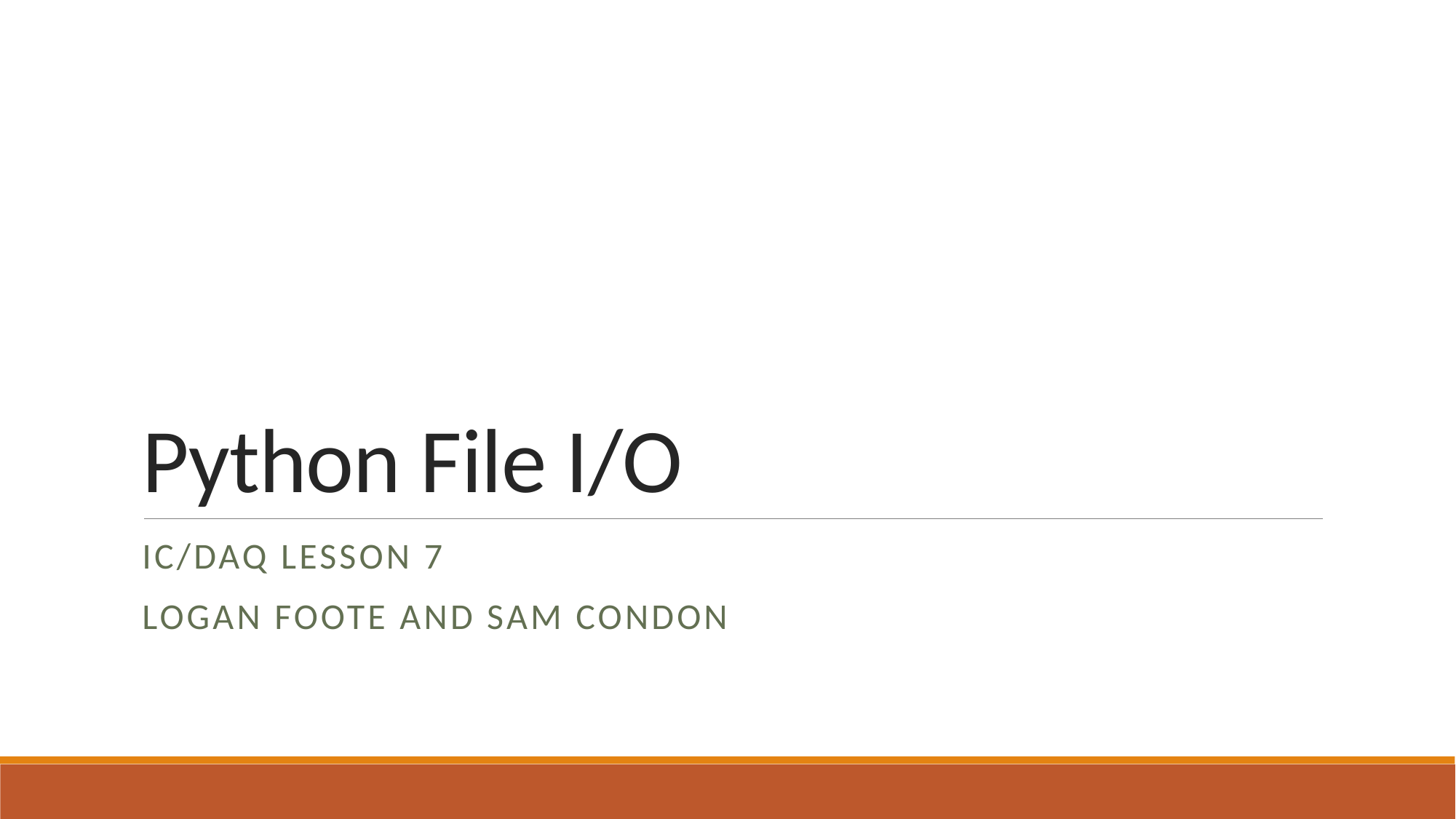

# Python File I/O
IC/DAQ Lesson 7
Logan Foote and Sam Condon